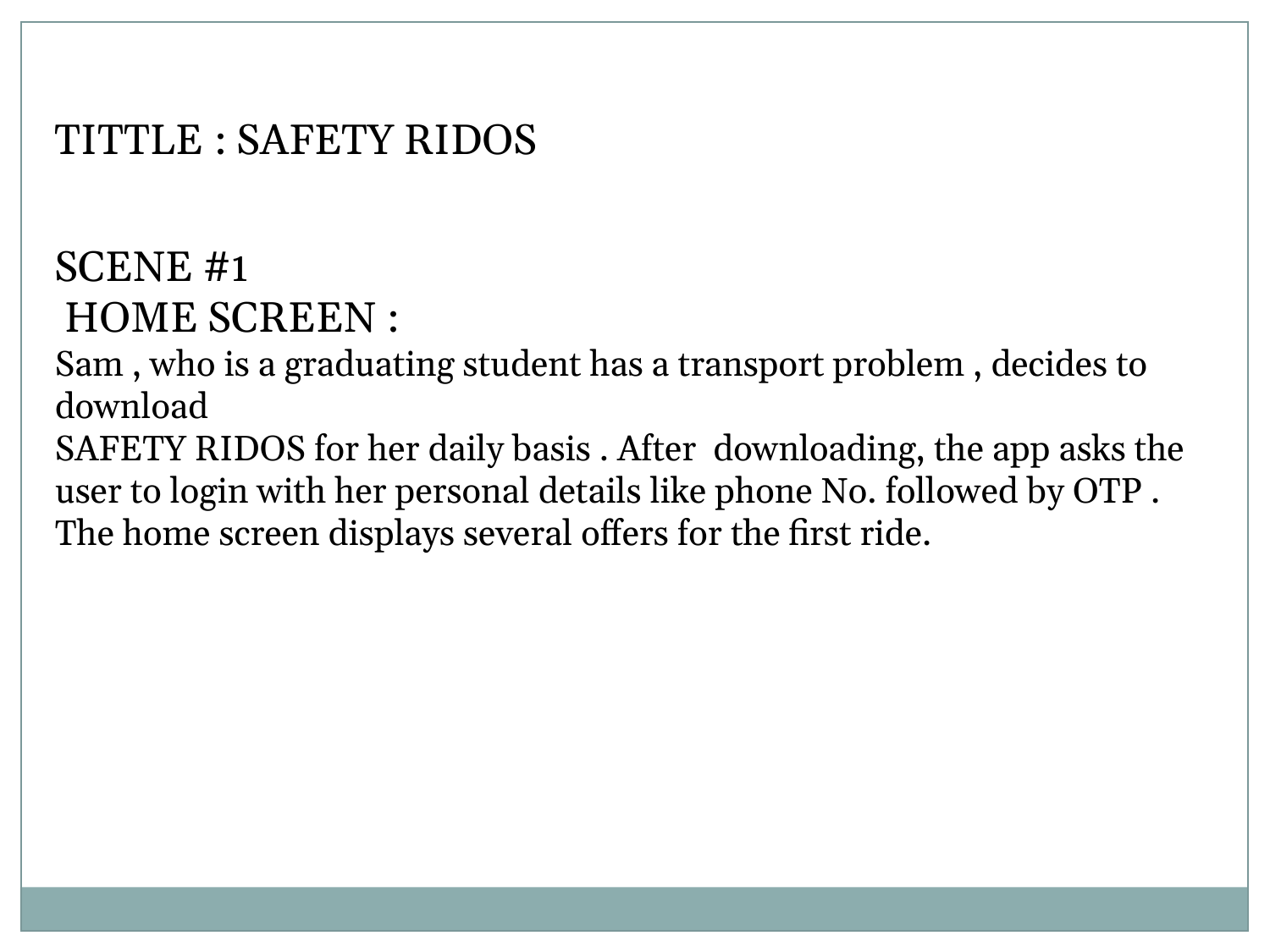

TITTLE : SAFETY RIDOS

SCENE #1
 HOME SCREEN :
Sam , who is a graduating student has a transport problem , decides to download
SAFETY RIDOS for her daily basis . After  downloading, the app asks the user to login with her personal details like phone No. followed by OTP . The home screen displays several offers for the first ride.